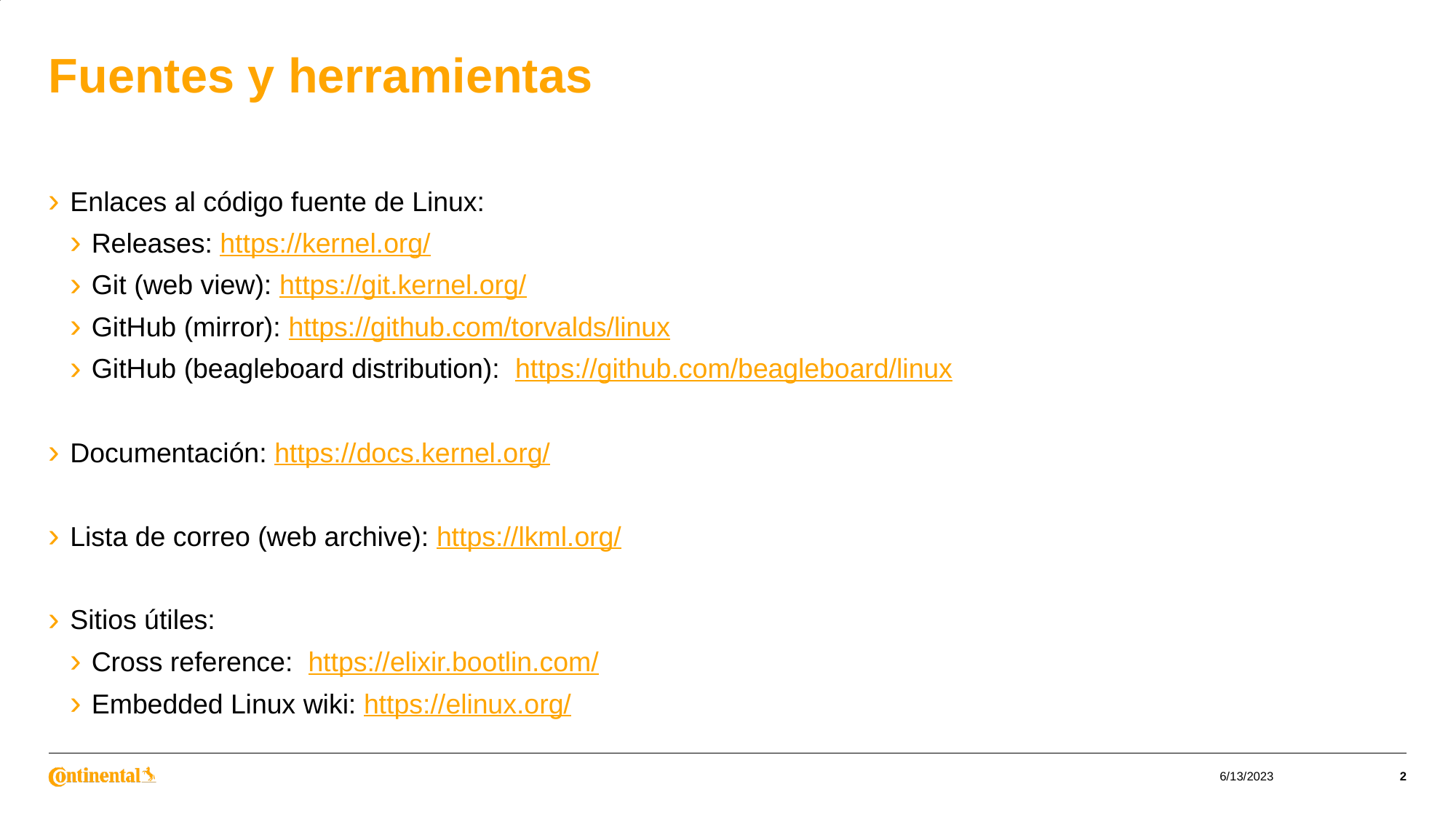

# Fuentes y herramientas
Enlaces al código fuente de Linux:
Releases: https://kernel.org/
Git (web view): https://git.kernel.org/
GitHub (mirror): https://github.com/torvalds/linux
GitHub (beagleboard distribution):  https://github.com/beagleboard/linux

Documentación: https://docs.kernel.org/

Lista de correo (web archive): https://lkml.org/

Sitios útiles:
Cross reference:  https://elixir.bootlin.com/
Embedded Linux wiki: https://elinux.org/

6/13/2023
2